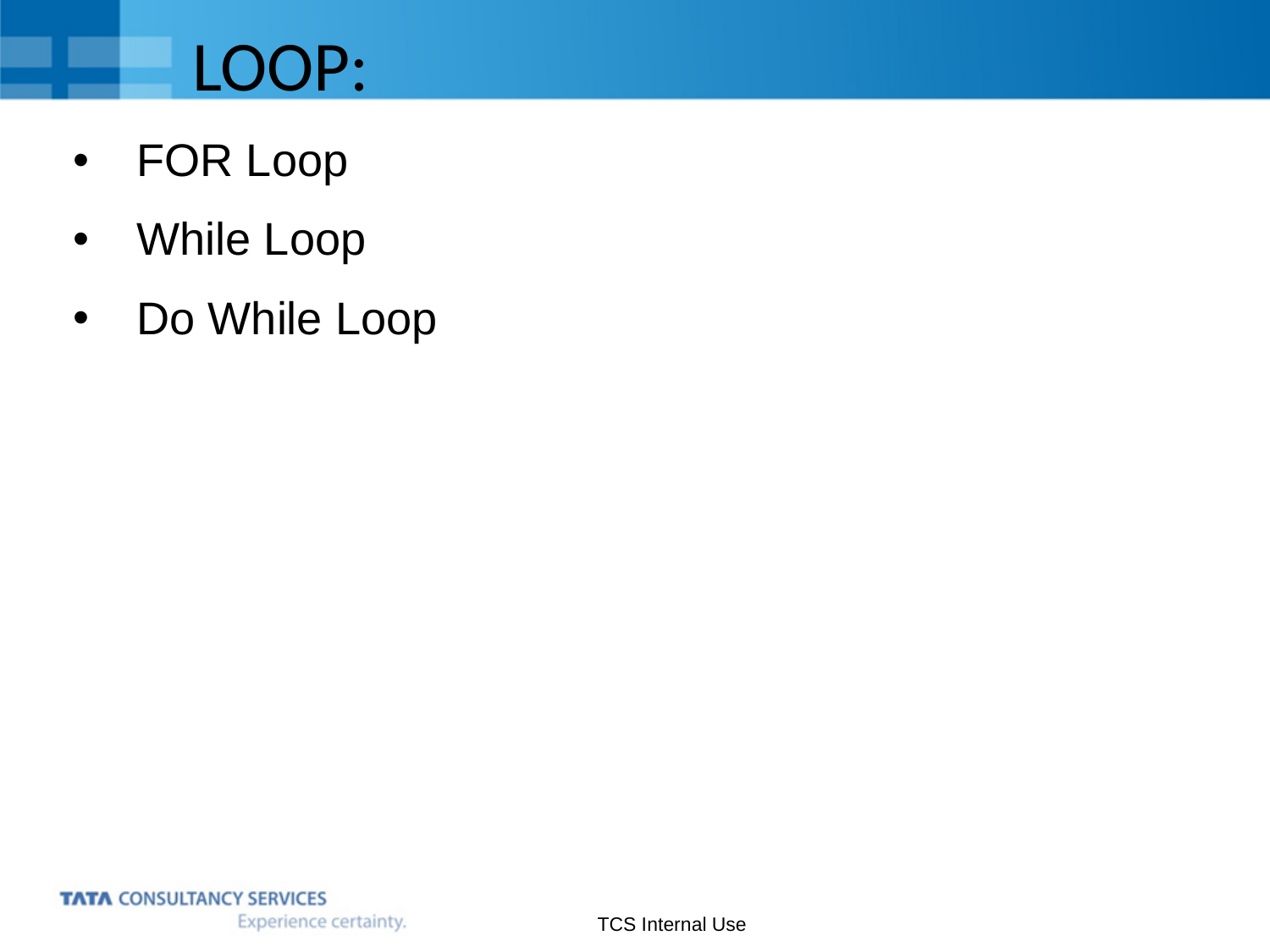

# LOOP:
FOR Loop
While Loop
Do While Loop